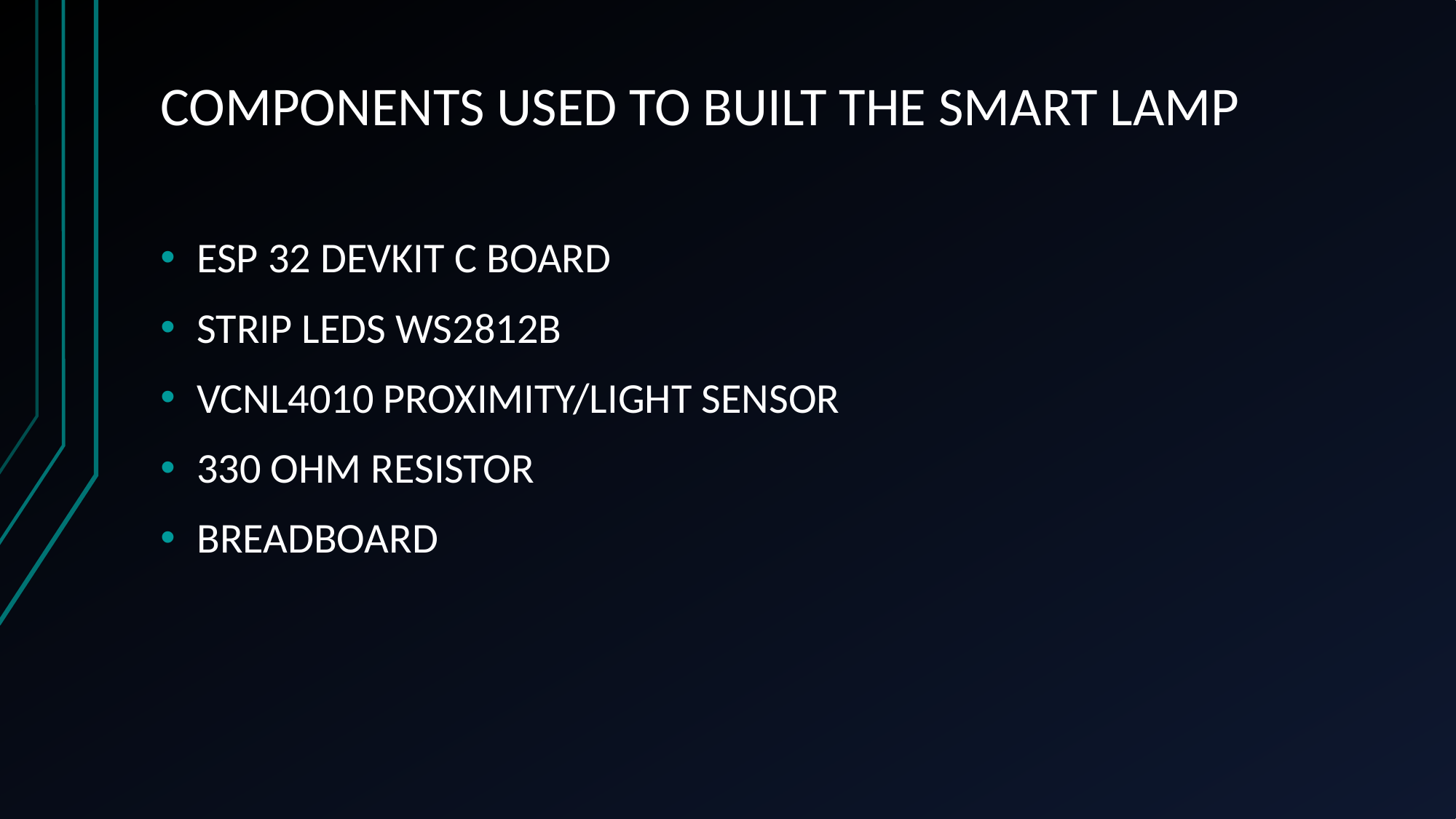

# COMPONENTS USED TO BUILT THE SMART LAMP
ESP 32 DEVKIT C BOARD
STRIP LEDS WS2812B
VCNL4010 PROXIMITY/LIGHT SENSOR
330 OHM RESISTOR
BREADBOARD